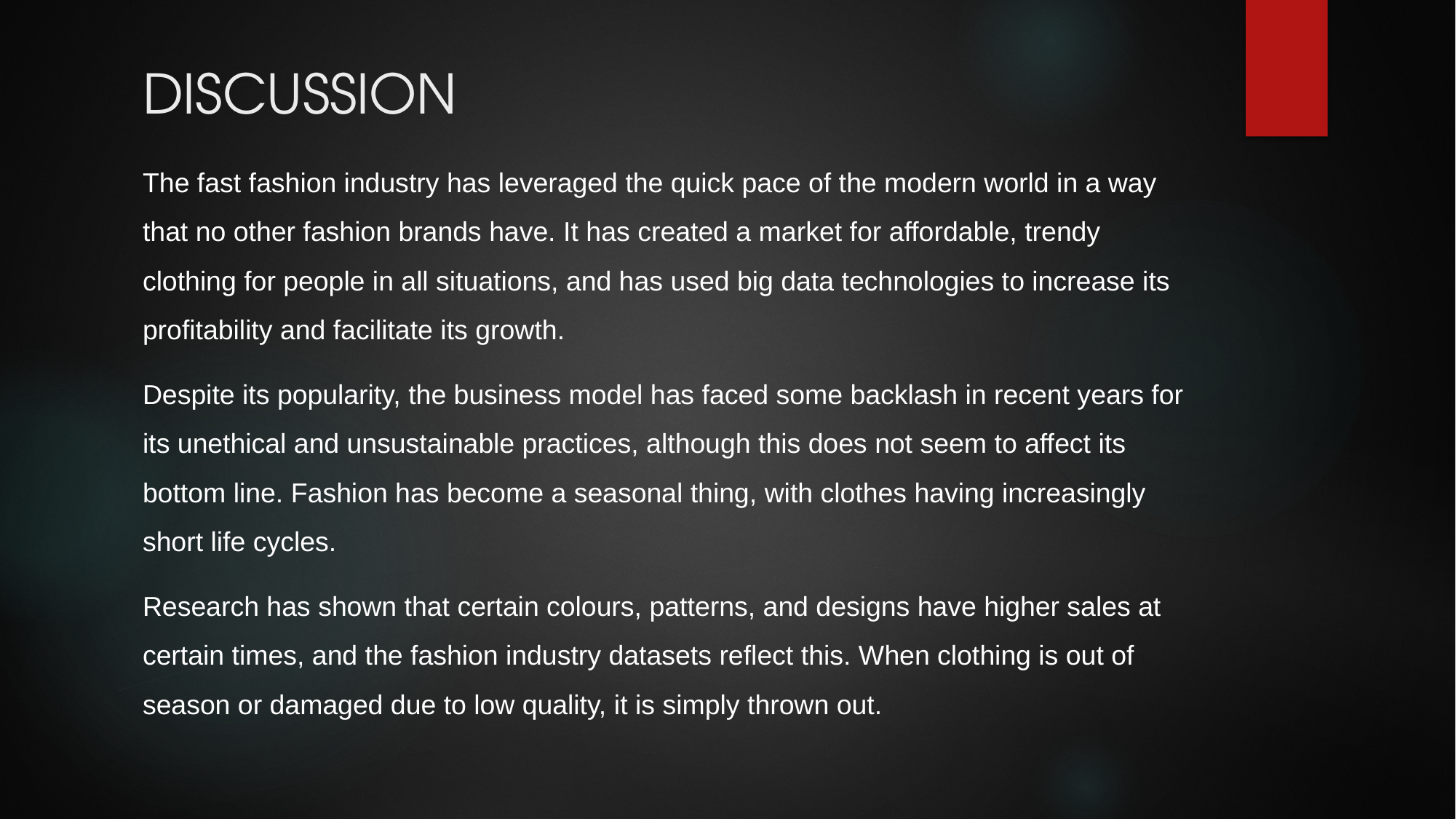

# DISCUSSION
The fast fashion industry has leveraged the quick pace of the modern world in a way that no other fashion brands have. It has created a market for affordable, trendy clothing for people in all situations, and has used big data technologies to increase its profitability and facilitate its growth.
Despite its popularity, the business model has faced some backlash in recent years for its unethical and unsustainable practices, although this does not seem to affect its bottom line. Fashion has become a seasonal thing, with clothes having increasingly short life cycles.
Research has shown that certain colours, patterns, and designs have higher sales at certain times, and the fashion industry datasets reflect this. When clothing is out of season or damaged due to low quality, it is simply thrown out.